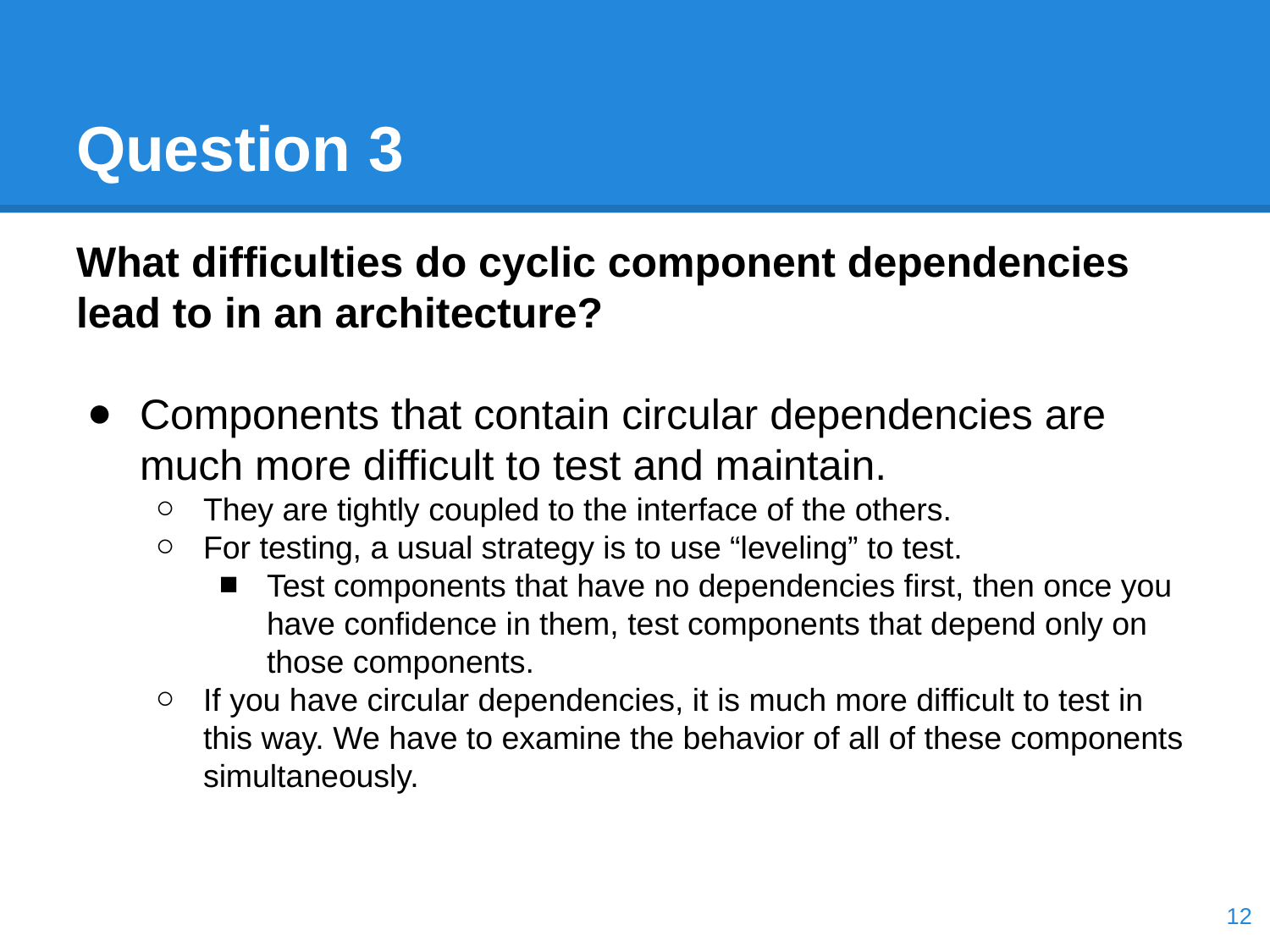

# Question 3
What difficulties do cyclic component dependencies lead to in an architecture?

Components that contain circular dependencies are much more difficult to test and maintain.
They are tightly coupled to the interface of the others.
For testing, a usual strategy is to use “leveling” to test.
Test components that have no dependencies first, then once you have confidence in them, test components that depend only on those components.
If you have circular dependencies, it is much more difficult to test in this way. We have to examine the behavior of all of these components simultaneously.
12